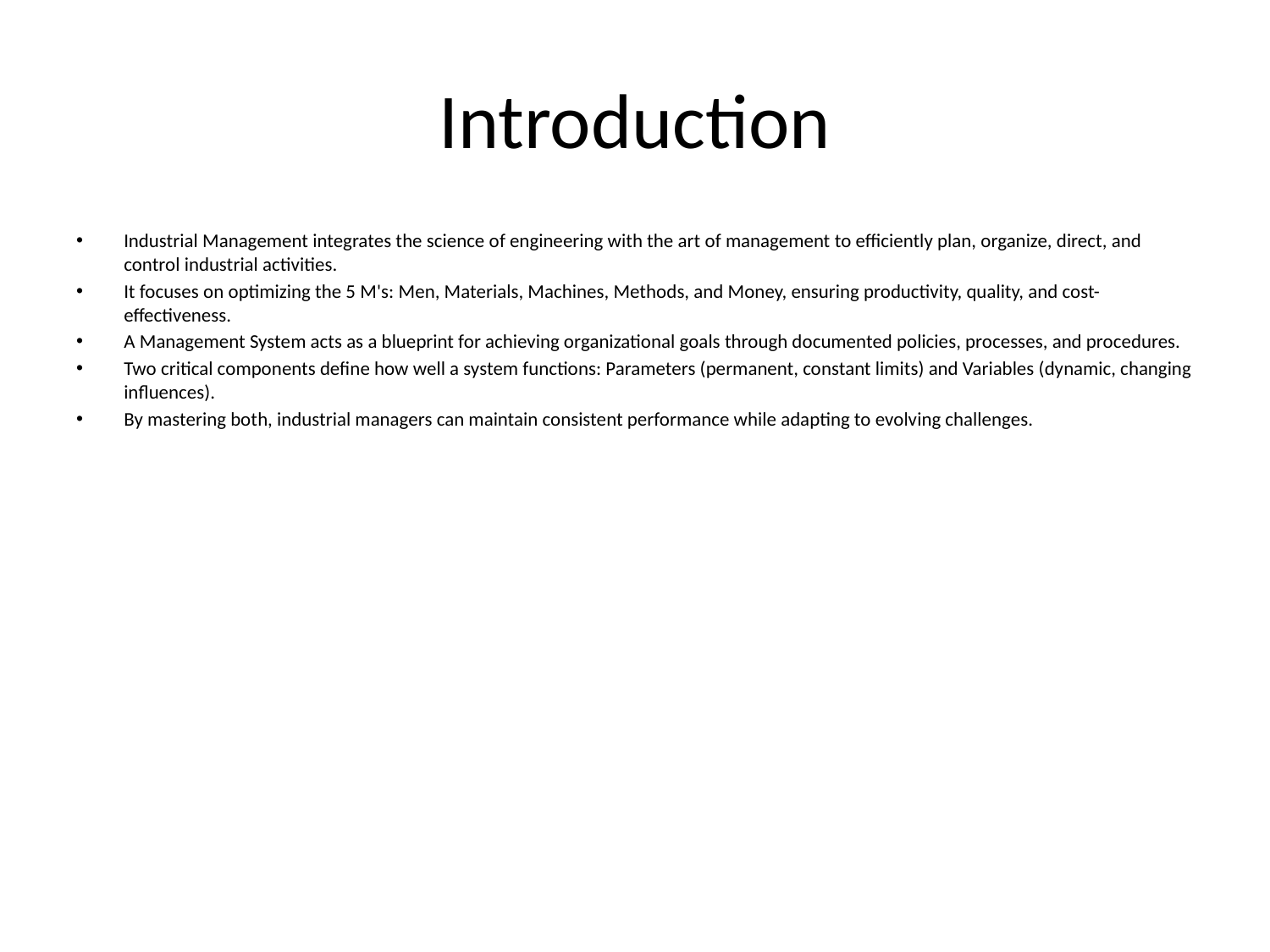

# Introduction
Industrial Management integrates the science of engineering with the art of management to efficiently plan, organize, direct, and control industrial activities.
It focuses on optimizing the 5 M's: Men, Materials, Machines, Methods, and Money, ensuring productivity, quality, and cost-effectiveness.
A Management System acts as a blueprint for achieving organizational goals through documented policies, processes, and procedures.
Two critical components define how well a system functions: Parameters (permanent, constant limits) and Variables (dynamic, changing influences).
By mastering both, industrial managers can maintain consistent performance while adapting to evolving challenges.